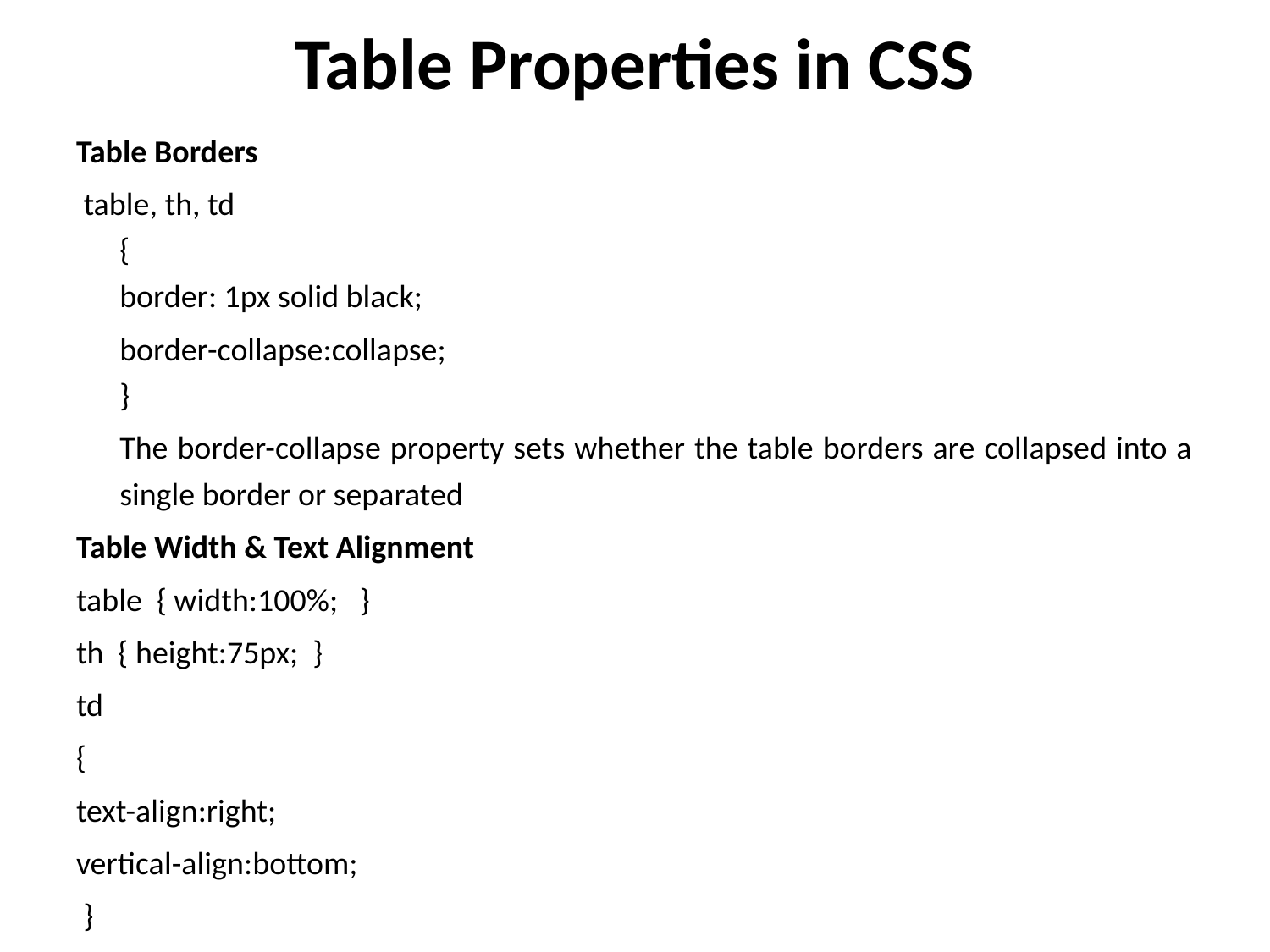

# Table Properties in CSS
Table Borders
 table, th, td
{
border: 1px solid black;
	border-collapse:collapse;
}
	The border-collapse property sets whether the table borders are collapsed into a single border or separated
Table Width & Text Alignment
table  { width:100%;   }
th  { height:75px;  }
td
{
text-align:right;
vertical-align:bottom;
 }